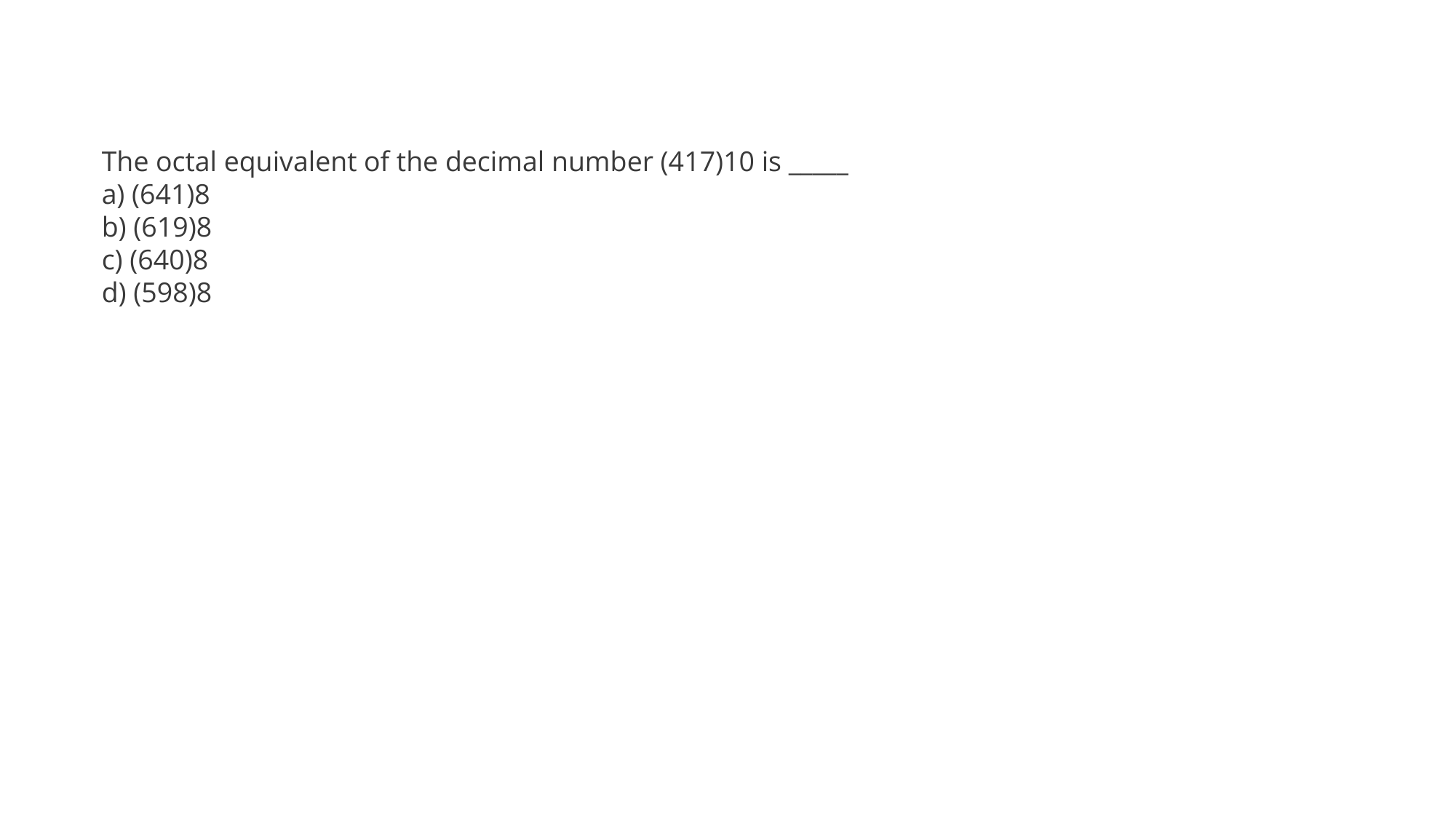

The octal equivalent of the decimal number (417)10 is _____
a) (641)8
b) (619)8
c) (640)8
d) (598)8